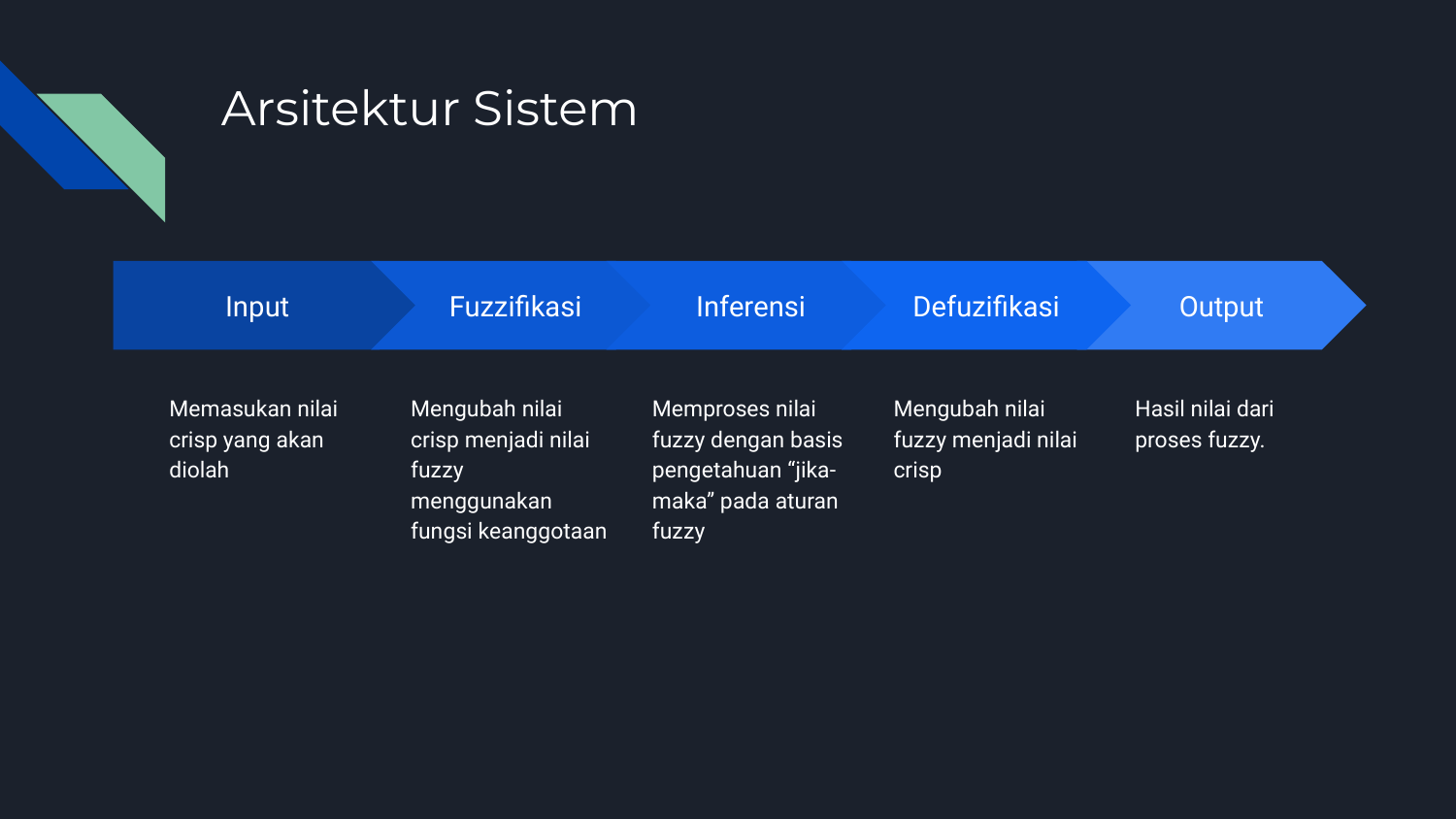

# Arsitektur Sistem
Fuzzifikasi
Mengubah nilai crisp menjadi nilai fuzzy menggunakan fungsi keanggotaan
Inferensi
Memproses nilai fuzzy dengan basis pengetahuan “jika-maka” pada aturan fuzzy
Defuzifikasi
Mengubah nilai fuzzy menjadi nilai crisp
Output
Hasil nilai dari proses fuzzy.
Input
Memasukan nilai crisp yang akan diolah